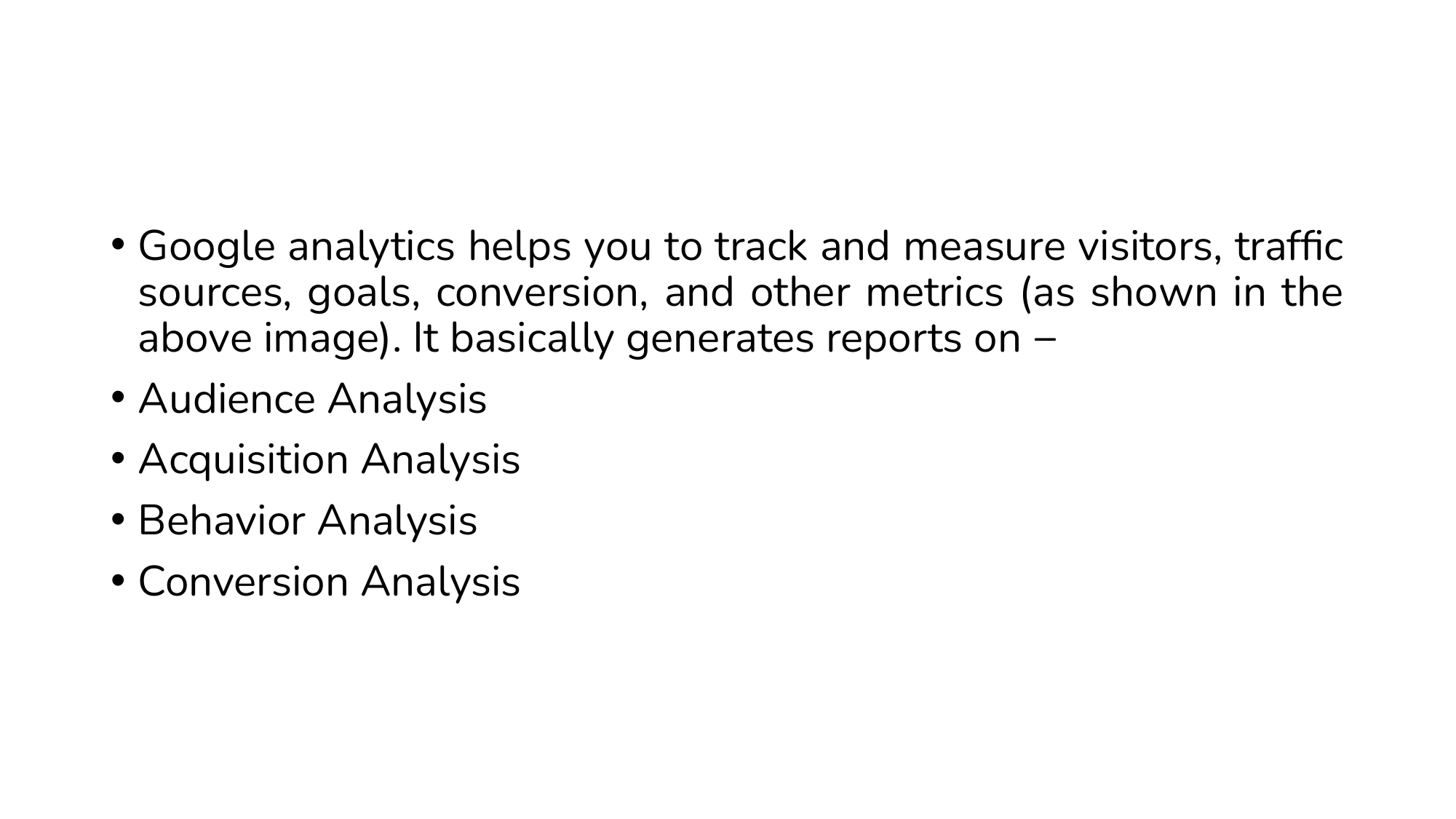

Google analytics helps you to track and measure visitors, traffic sources, goals, conversion, and other metrics (as shown in the above image). It basically generates reports on −
Audience Analysis
Acquisition Analysis
Behavior Analysis
Conversion Analysis